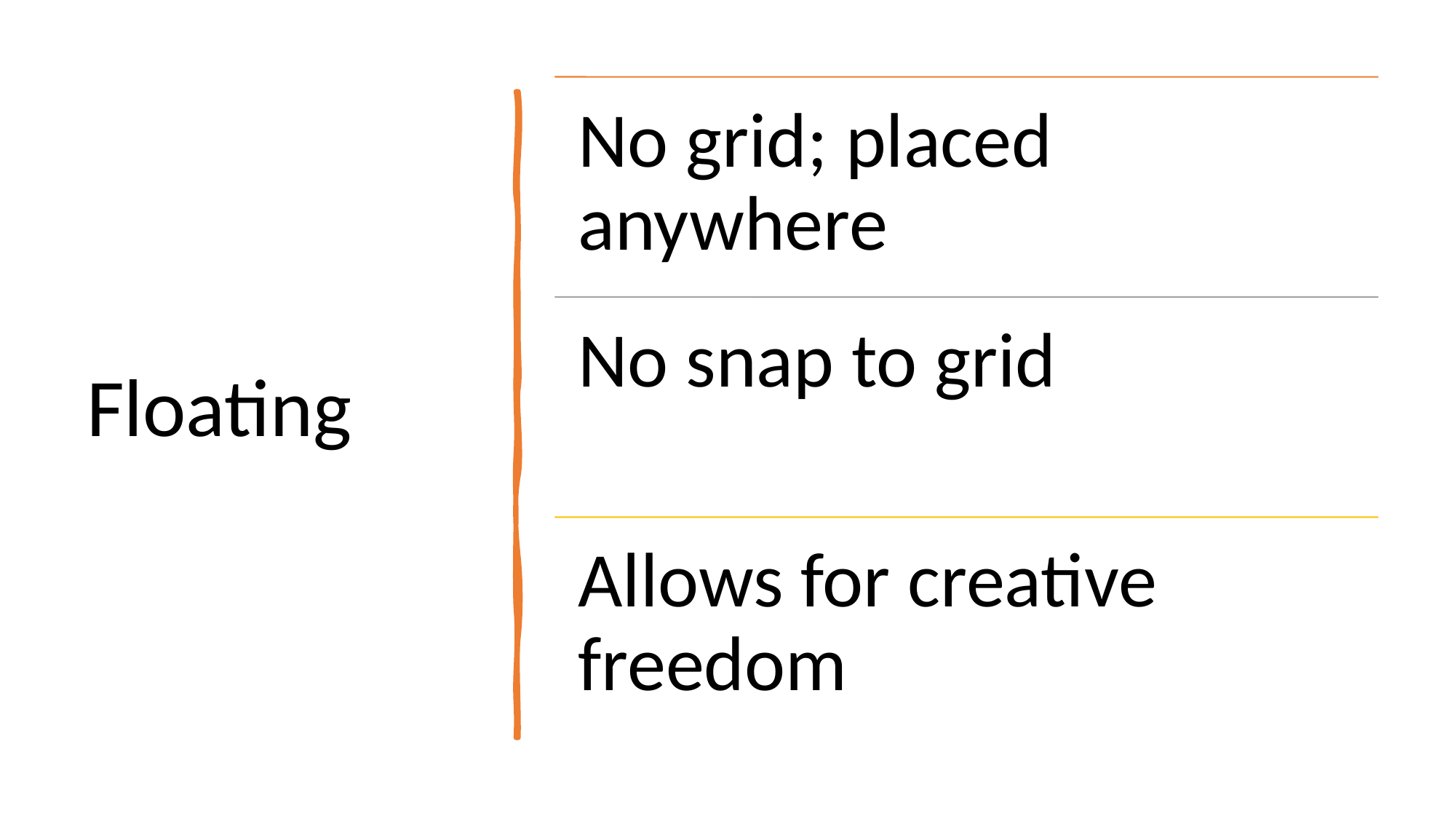

No grid; placed anywhere
No snap to grid
Allows for creative freedom
# Floating